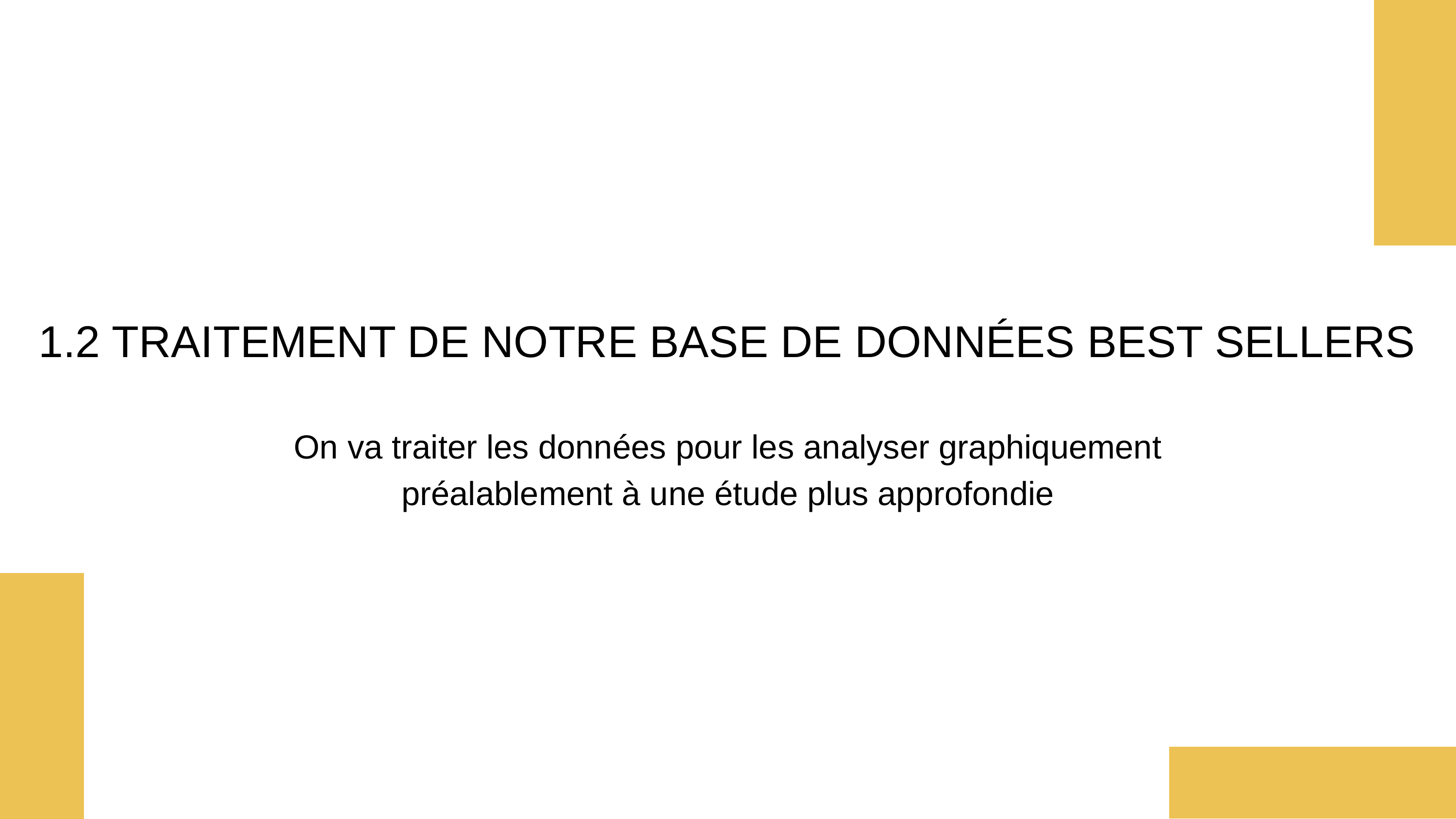

1.2 TRAITEMENT DE NOTRE BASE DE DONNÉES BEST SELLERS

On va traiter les données pour les analyser graphiquement préalablement à une étude plus approfondie